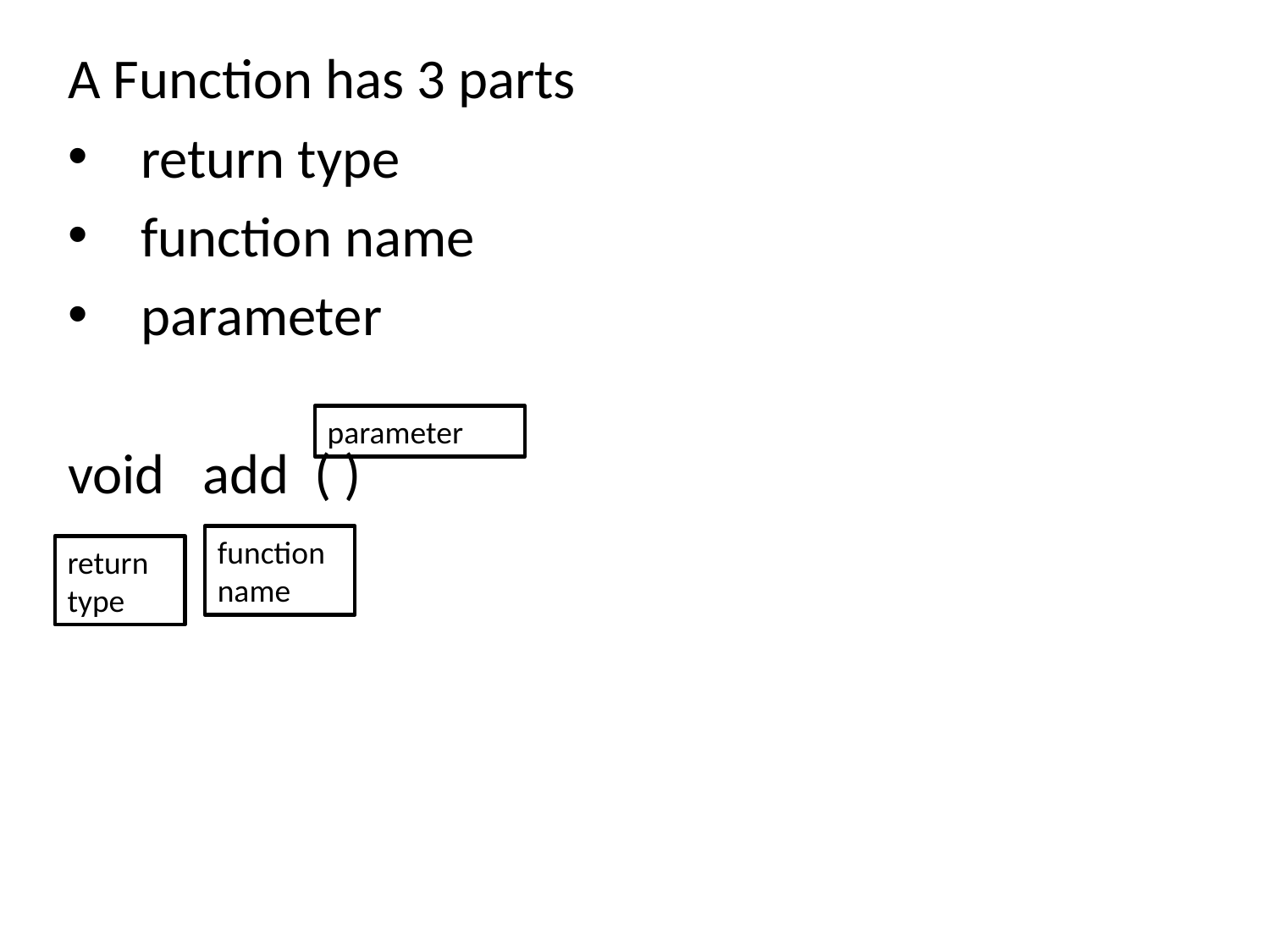

A Function has 3 parts
  return type
  function name
  parameter

void   add  ( )

parameter
function name
return type